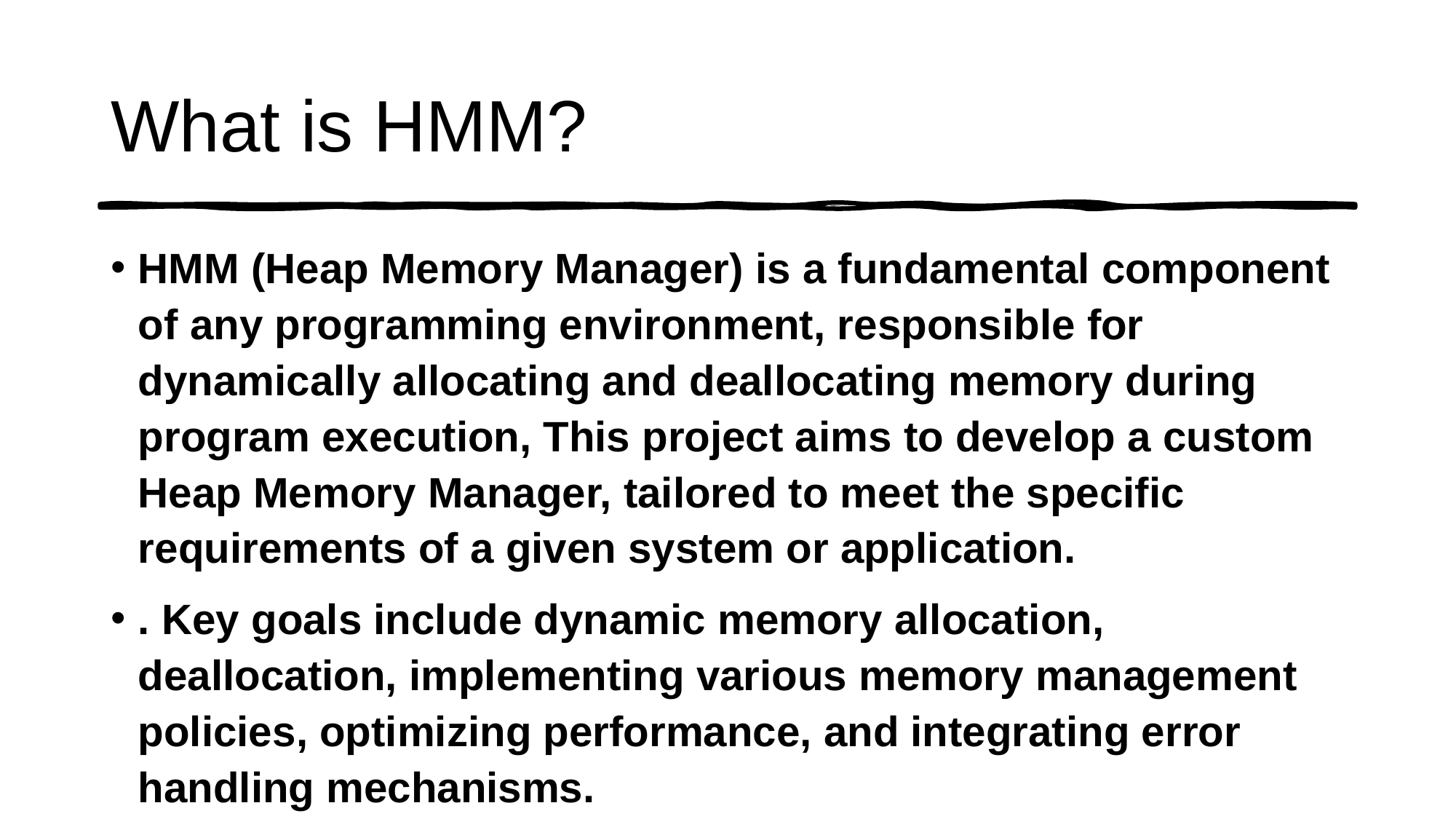

# What is HMM?
HMM (Heap Memory Manager) is a fundamental component of any programming environment, responsible for dynamically allocating and deallocating memory during program execution, This project aims to develop a custom Heap Memory Manager, tailored to meet the specific requirements of a given system or application.
. Key goals include dynamic memory allocation, deallocation, implementing various memory management policies, optimizing performance, and integrating error handling mechanisms.
Implementation Overview: The project provides functions for initializing the heap, extending it, finding suitable memory blocks, splitting blocks when necessary, merging adjacent free blocks to reduce fragmentation, and providing interfaces for memory allocation (malloc), deallocation (free), reallocation (realloc), and (calloc).